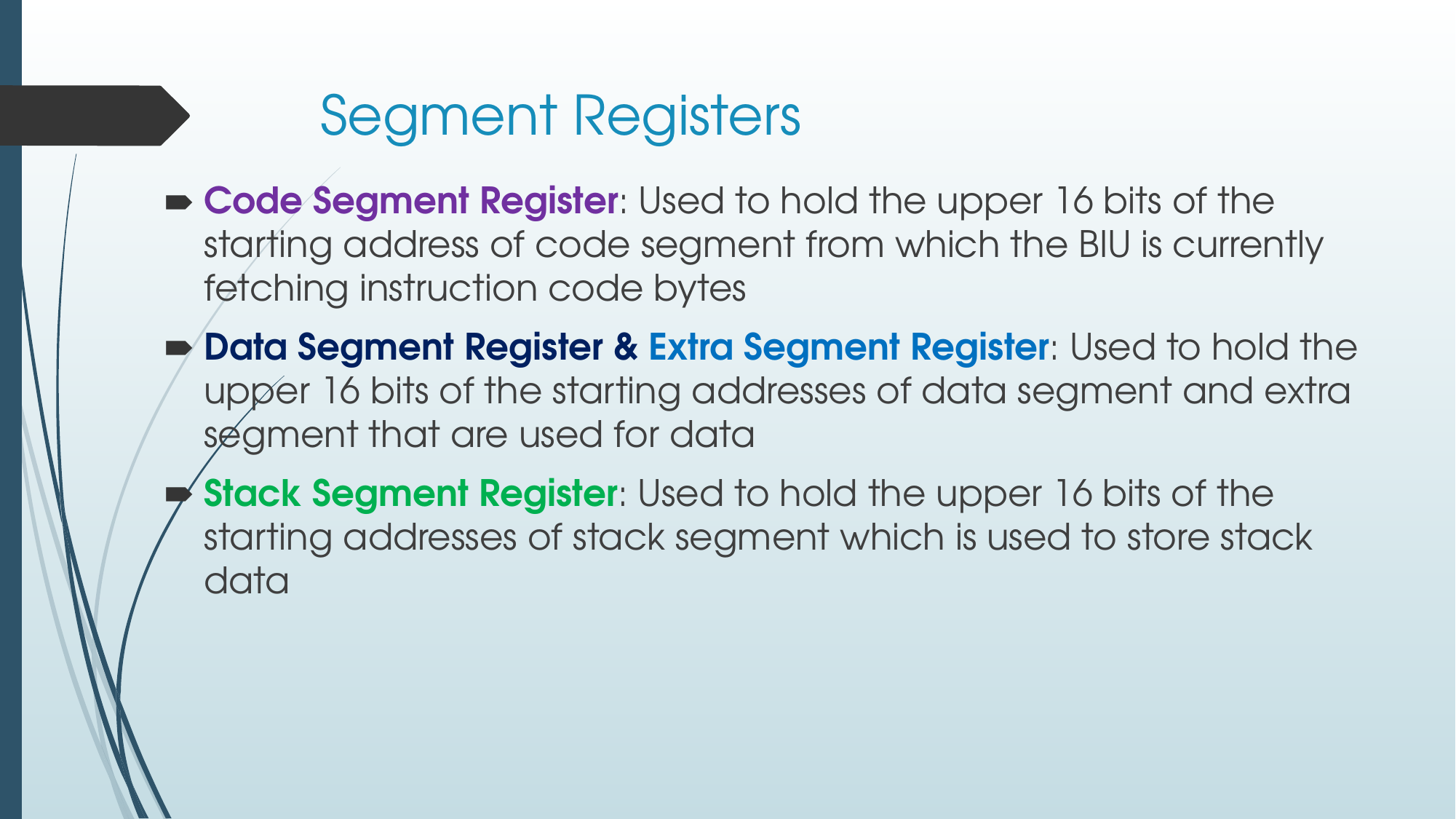

# Segment Registers
Code Segment Register: Used to hold the upper 16 bits of the starting address of code segment from which the BIU is currently fetching instruction code bytes
Data Segment Register & Extra Segment Register: Used to hold the upper 16 bits of the starting addresses of data segment and extra segment that are used for data
Stack Segment Register: Used to hold the upper 16 bits of the starting addresses of stack segment which is used to store stack data